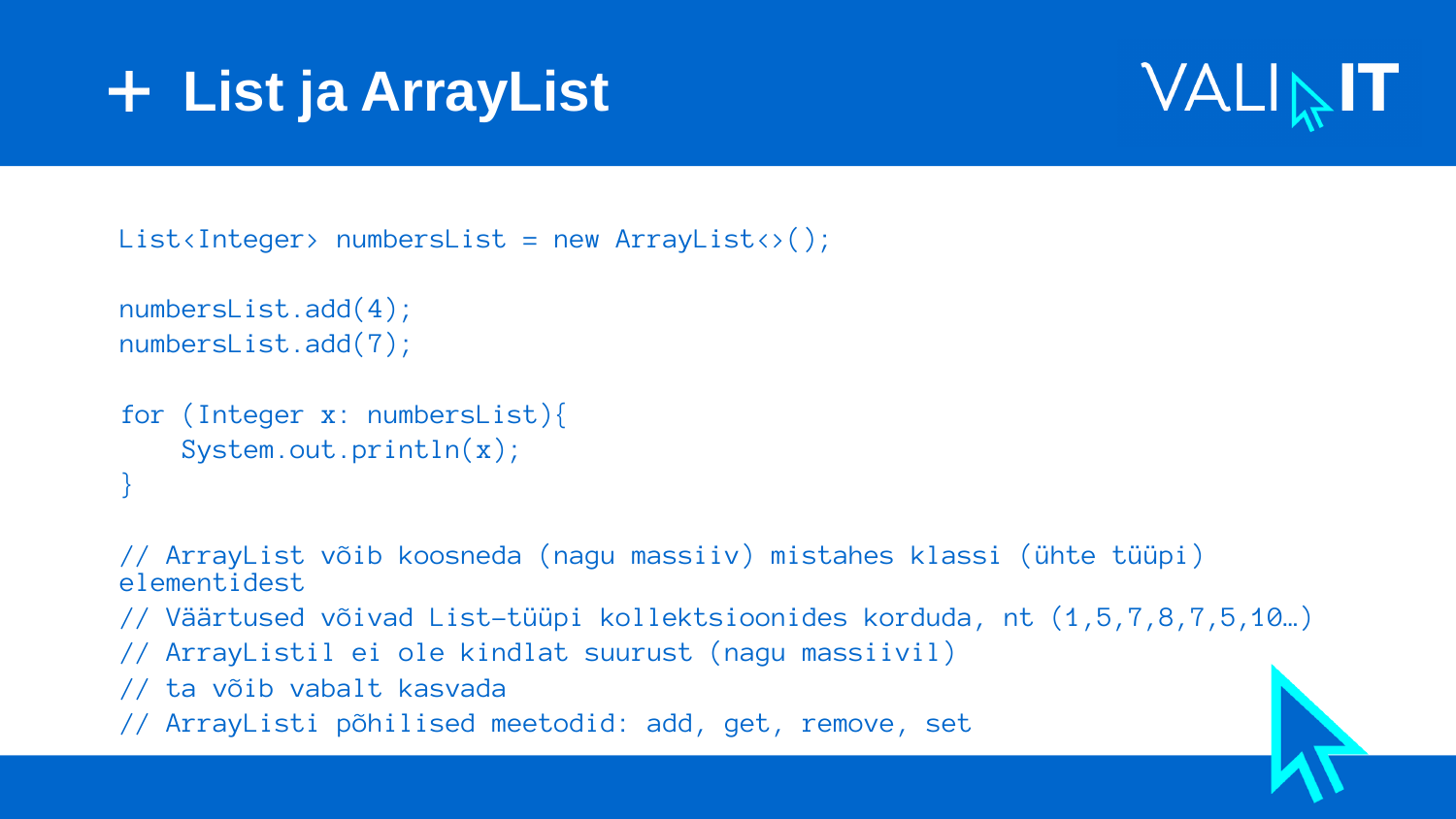

# List ja ArrayList
List<Integer> numbersList = new ArrayList<>();

numbersList.add(4);
numbersList.add(7);

for (Integer x: numbersList){
    System.out.println(x);
}

// ArrayList võib koosneda (nagu massiiv) mistahes klassi (ühte tüüpi) elementidest
// Väärtused võivad List-tüüpi kollektsioonides korduda, nt (1,5,7,8,7,5,10…)
// ArrayListil ei ole kindlat suurust (nagu massiivil)
// ta võib vabalt kasvada
// ArrayListi põhilised meetodid: add, get, remove, set